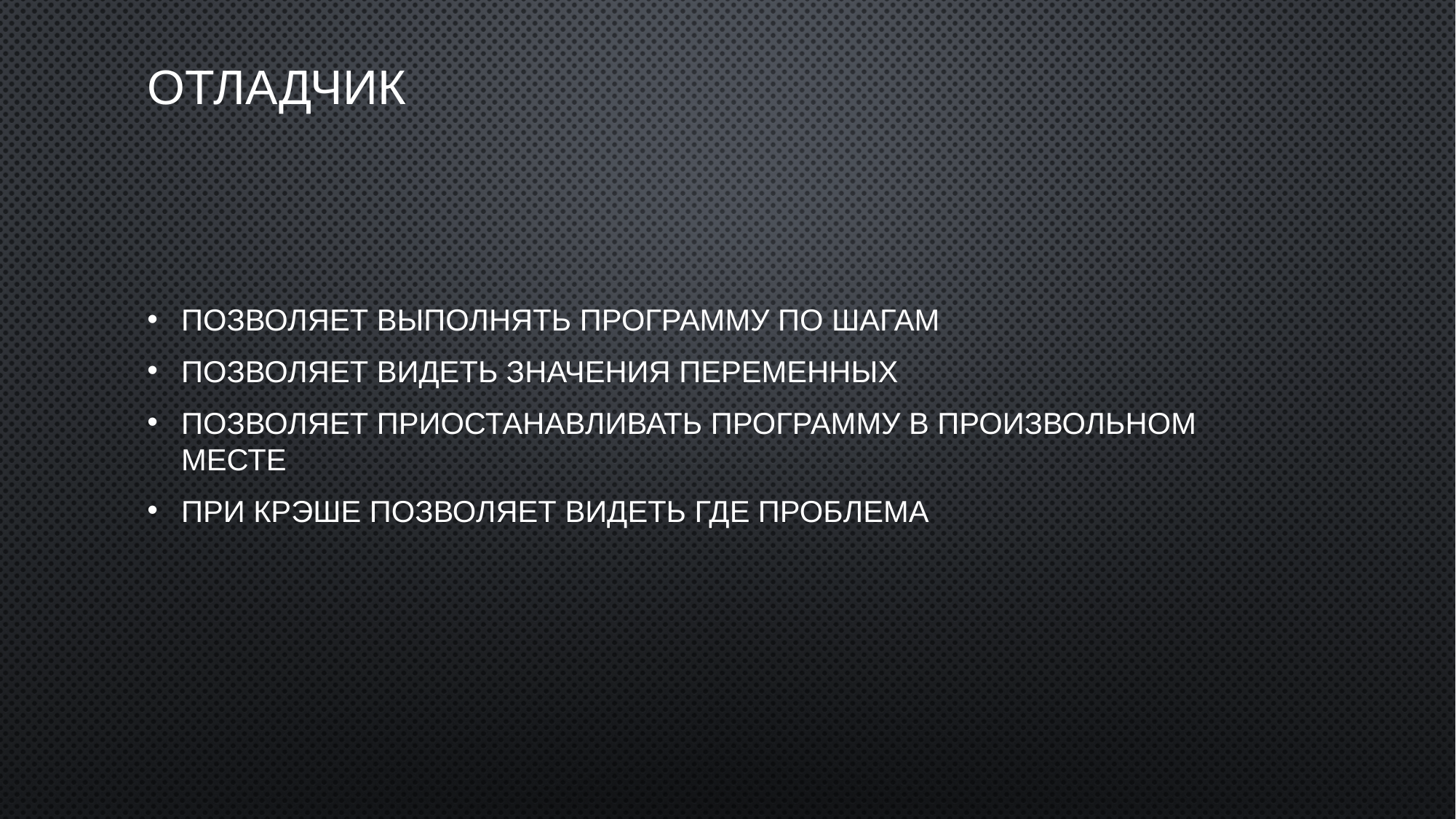

# Отладчик
Позволяет выполнять программу по шагам
Позволяет видеть значения переменных
Позволяет приостанавливать программу в произвольном месте
При крэше позволяет видеть где проблема